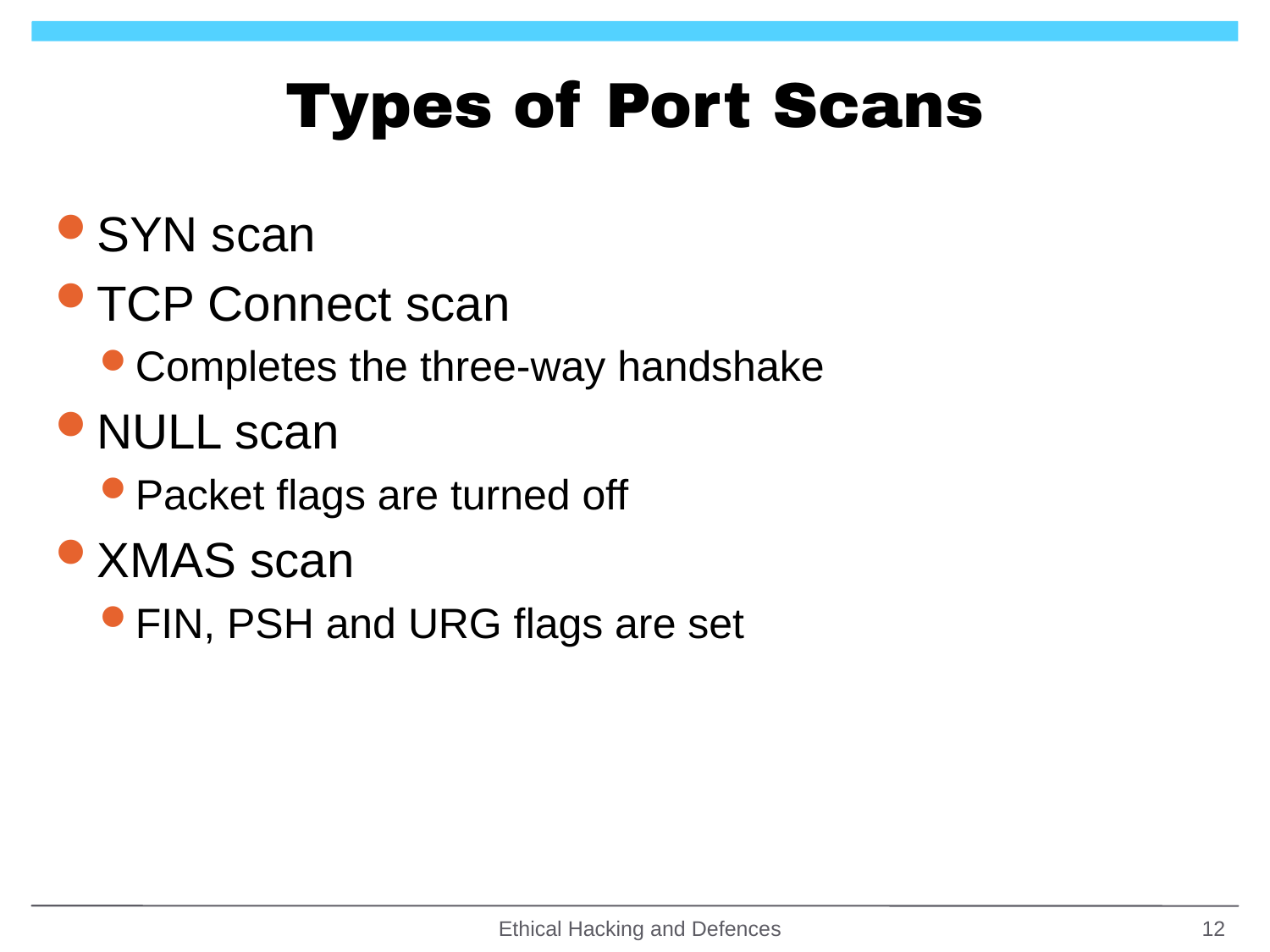

# Types of Port Scans
SYN scan
TCP Connect scan
Completes the three-way handshake
NULL scan
Packet flags are turned off
XMAS scan
FIN, PSH and URG flags are set
Ethical Hacking and Defences
12